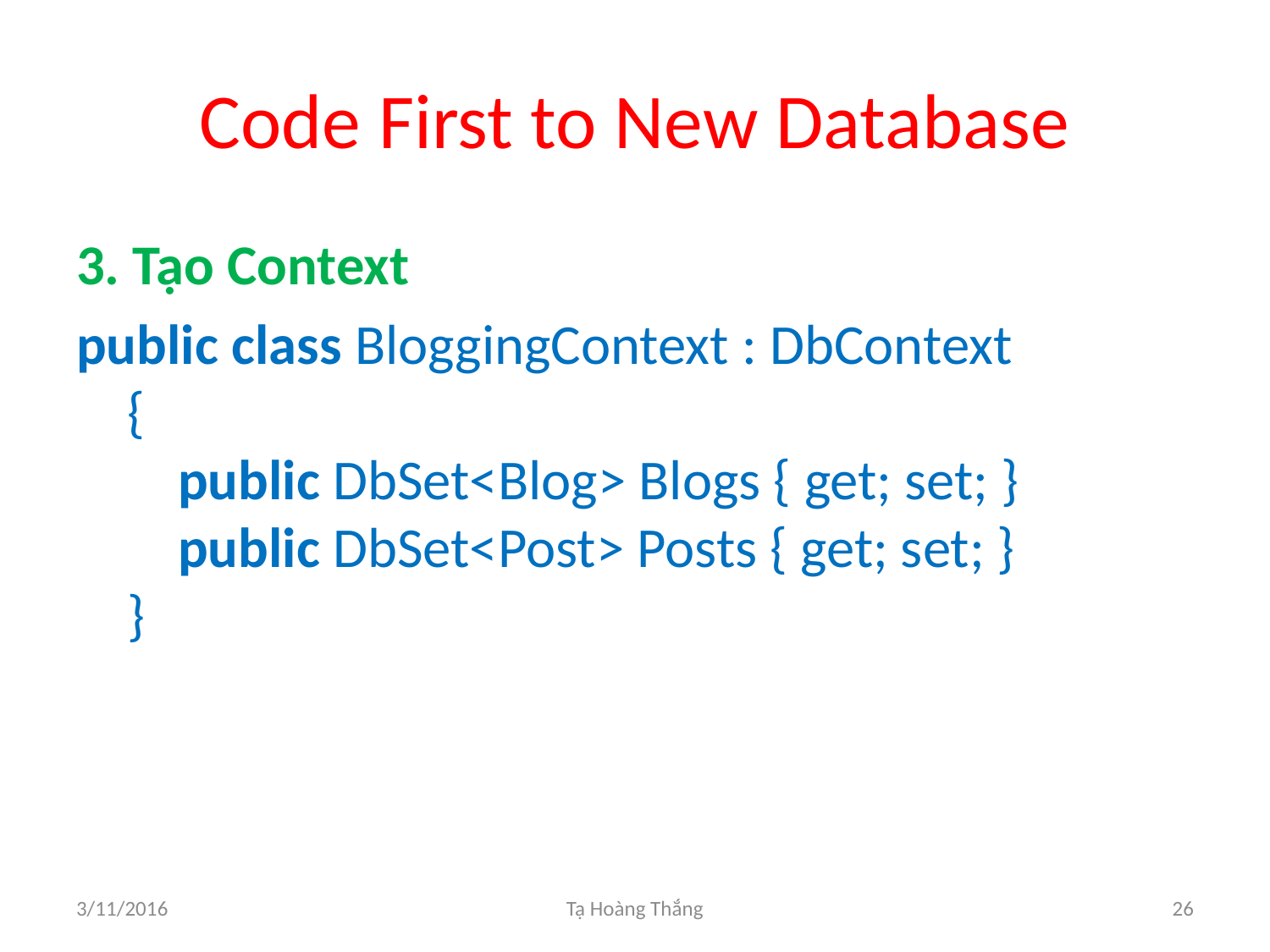

# Code First to New Database
3. Tạo Context
public class BloggingContext : DbContext 
    { 
        public DbSet<Blog> Blogs { get; set; } 
        public DbSet<Post> Posts { get; set; } 
    }
3/11/2016
Tạ Hoàng Thắng
26